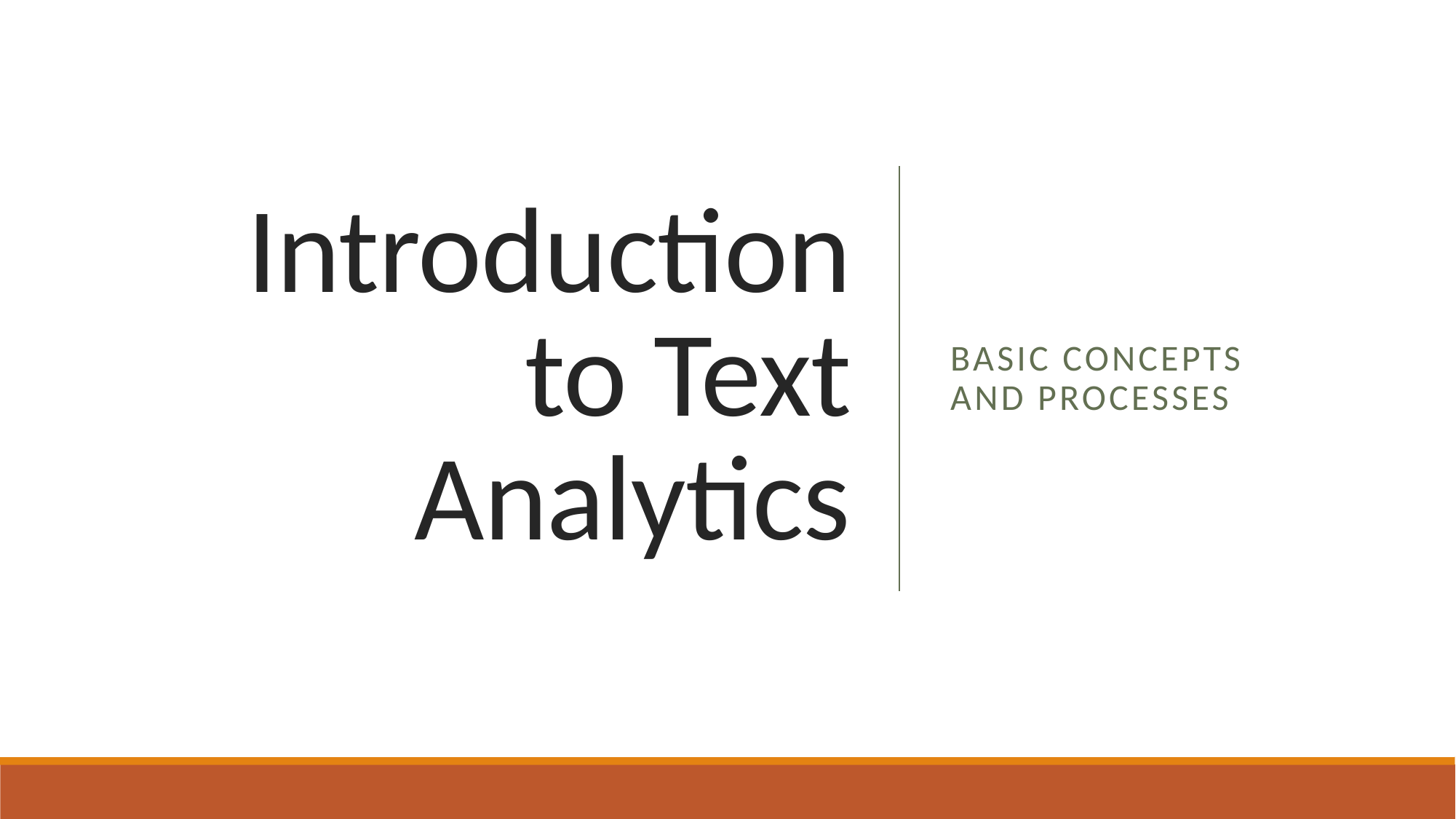

# Introduction to Text Analytics
Basic Concepts and Processes